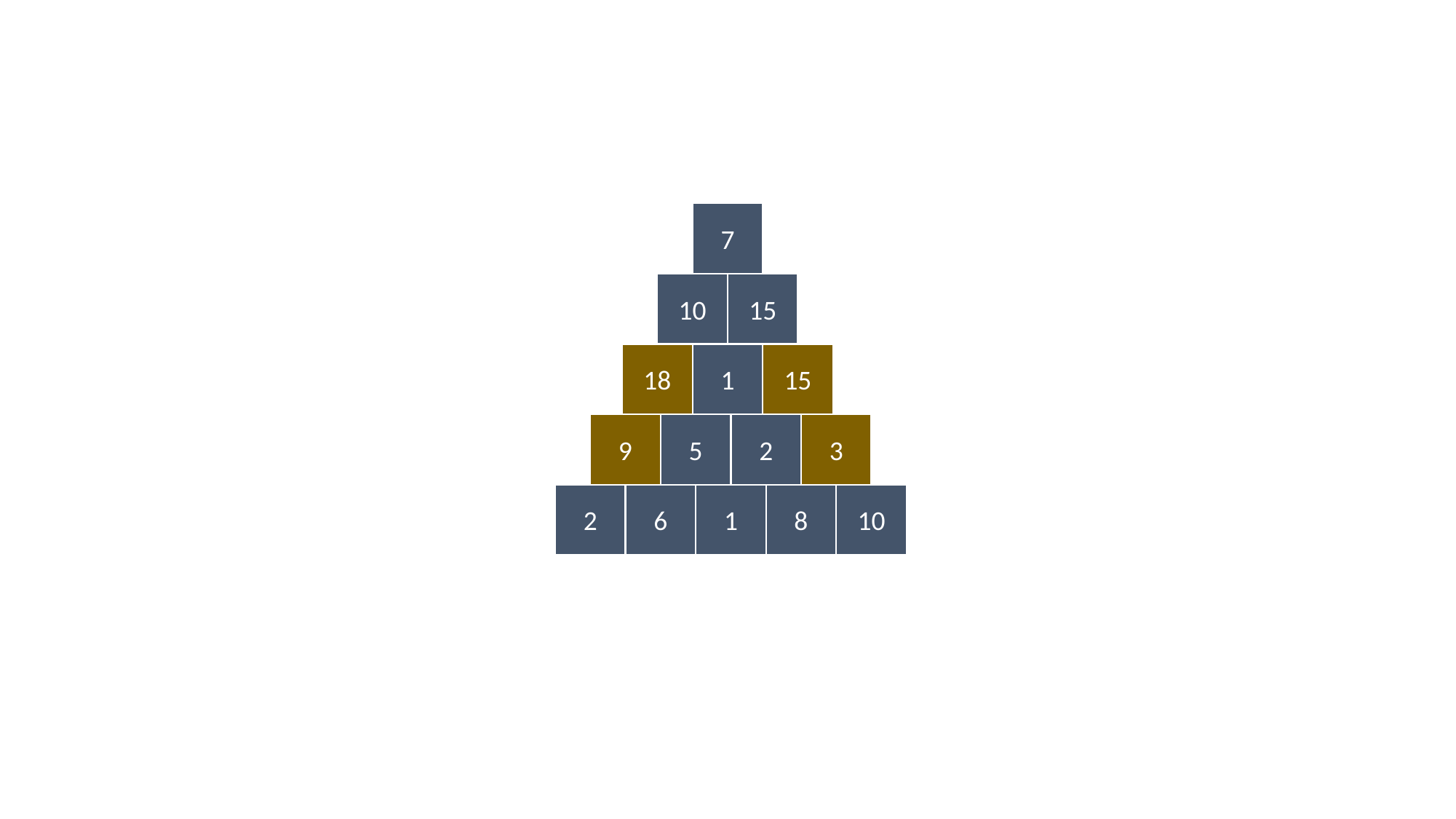

7
10
15
18
1
15
9
5
2
3
2
6
1
8
10